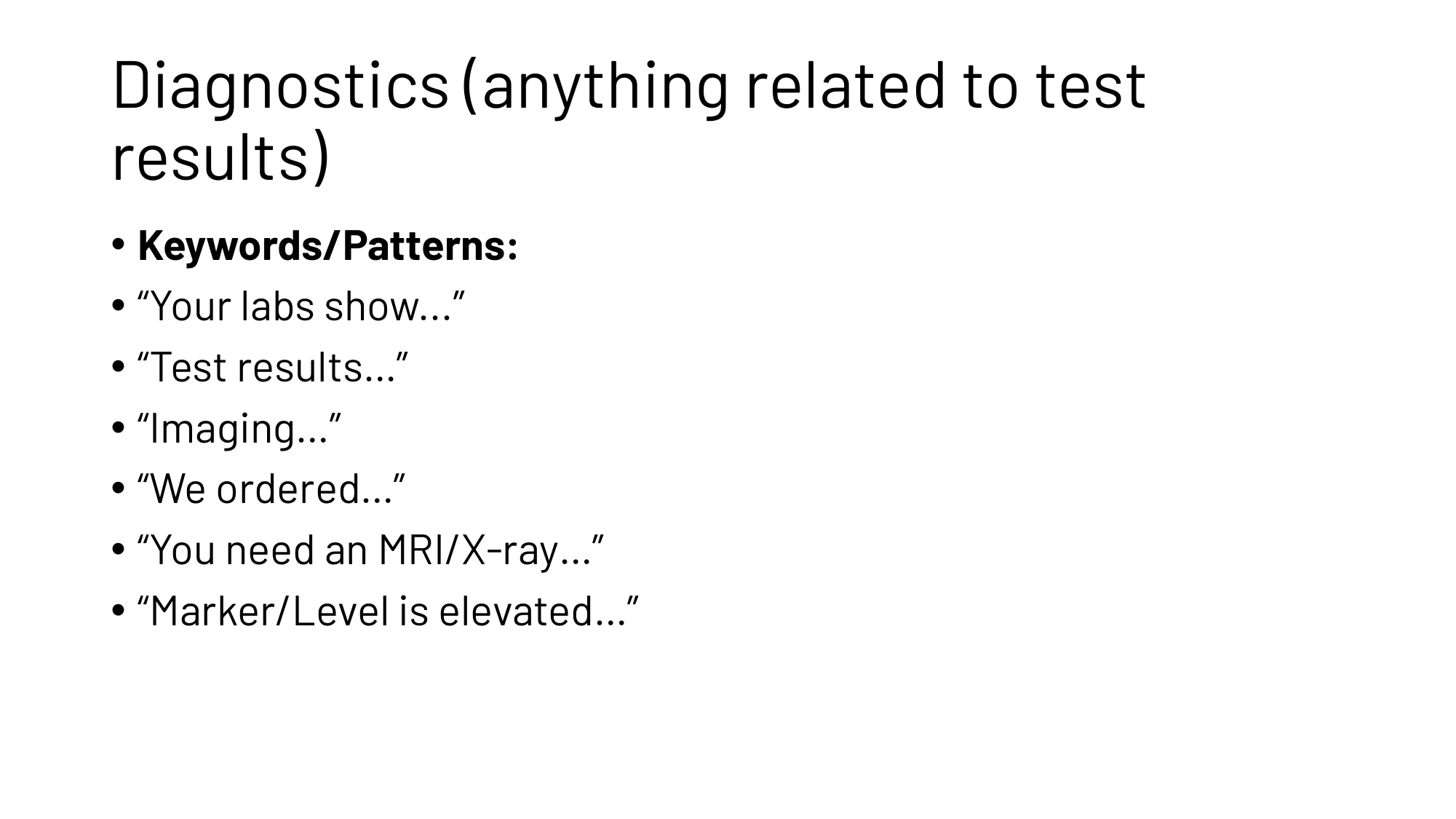

# Diagnostics (anything related to test results)
Keywords/Patterns:
“Your labs show...”
“Test results…”
“Imaging…”
“We ordered…”
“You need an MRI/X-ray…”
“Marker/Level is elevated…”